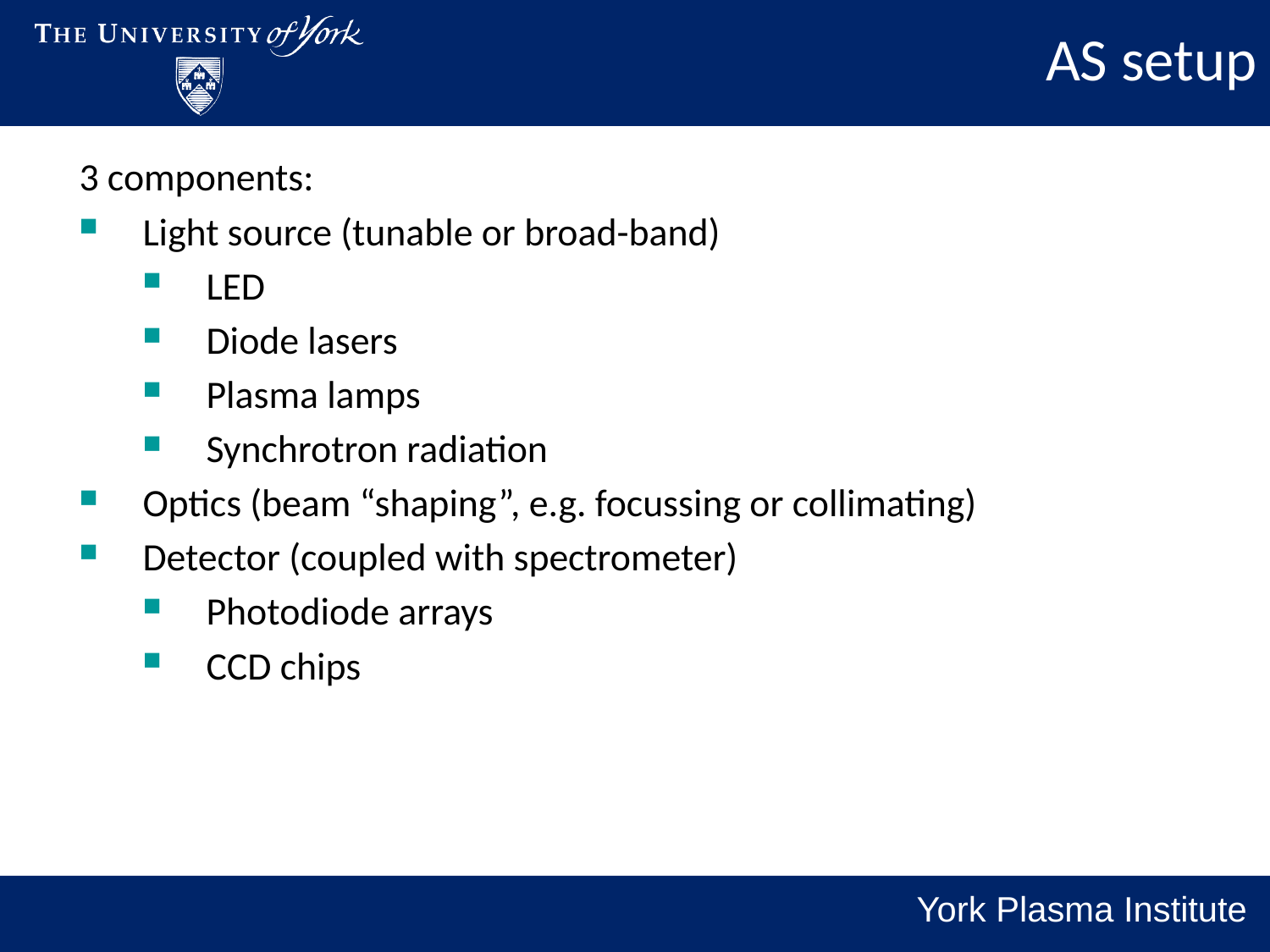

AS setup
3 components:
Light source (tunable or broad-band)
LED
Diode lasers
Plasma lamps
Synchrotron radiation
Optics (beam “shaping”, e.g. focussing or collimating)
Detector (coupled with spectrometer)
Photodiode arrays
CCD chips